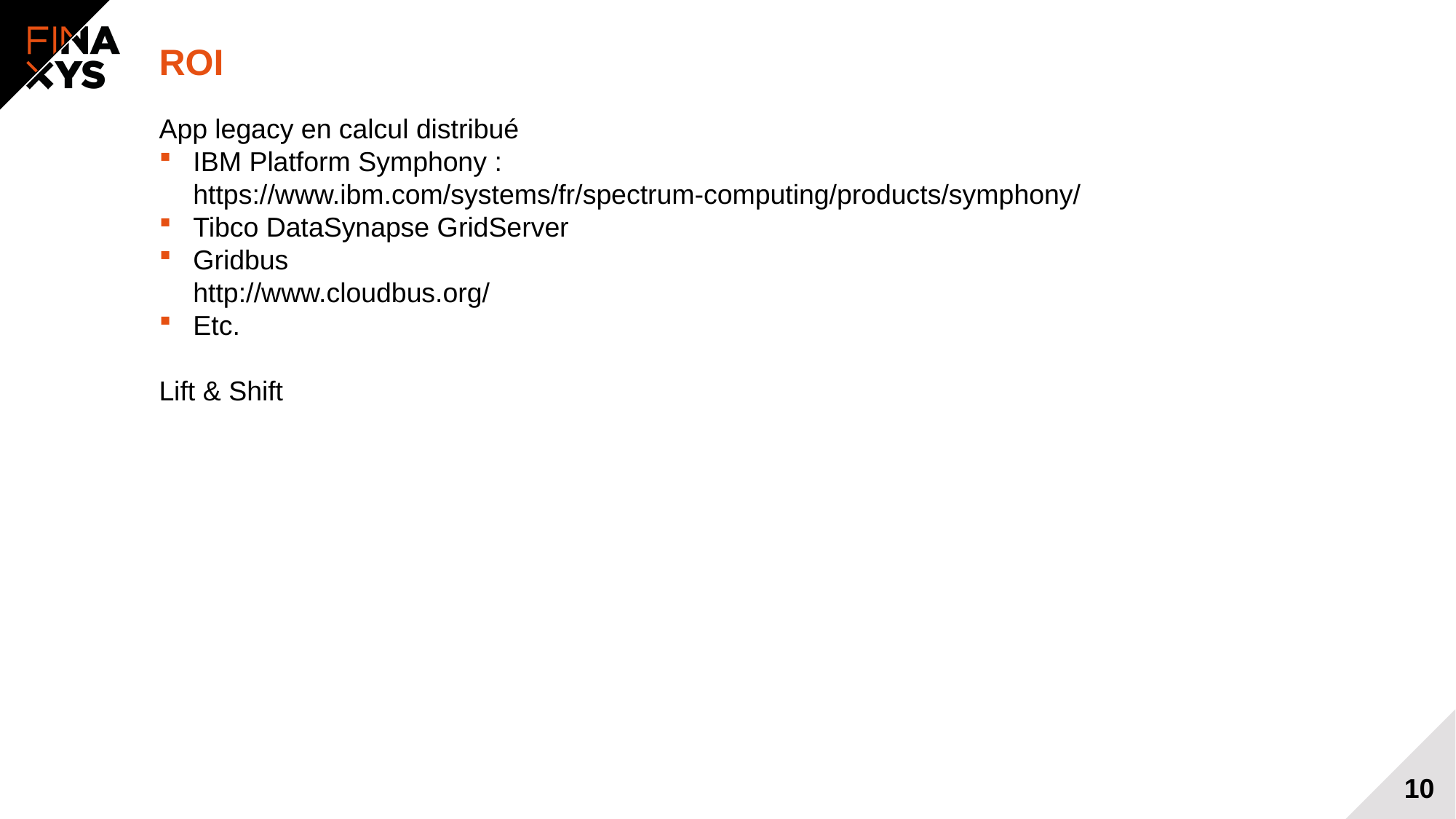

# ROI
App legacy en calcul distribué
IBM Platform Symphony :
https://www.ibm.com/systems/fr/spectrum-computing/products/symphony/
Tibco DataSynapse GridServer
Gridbus
http://www.cloudbus.org/
Etc.

Lift & Shift

10